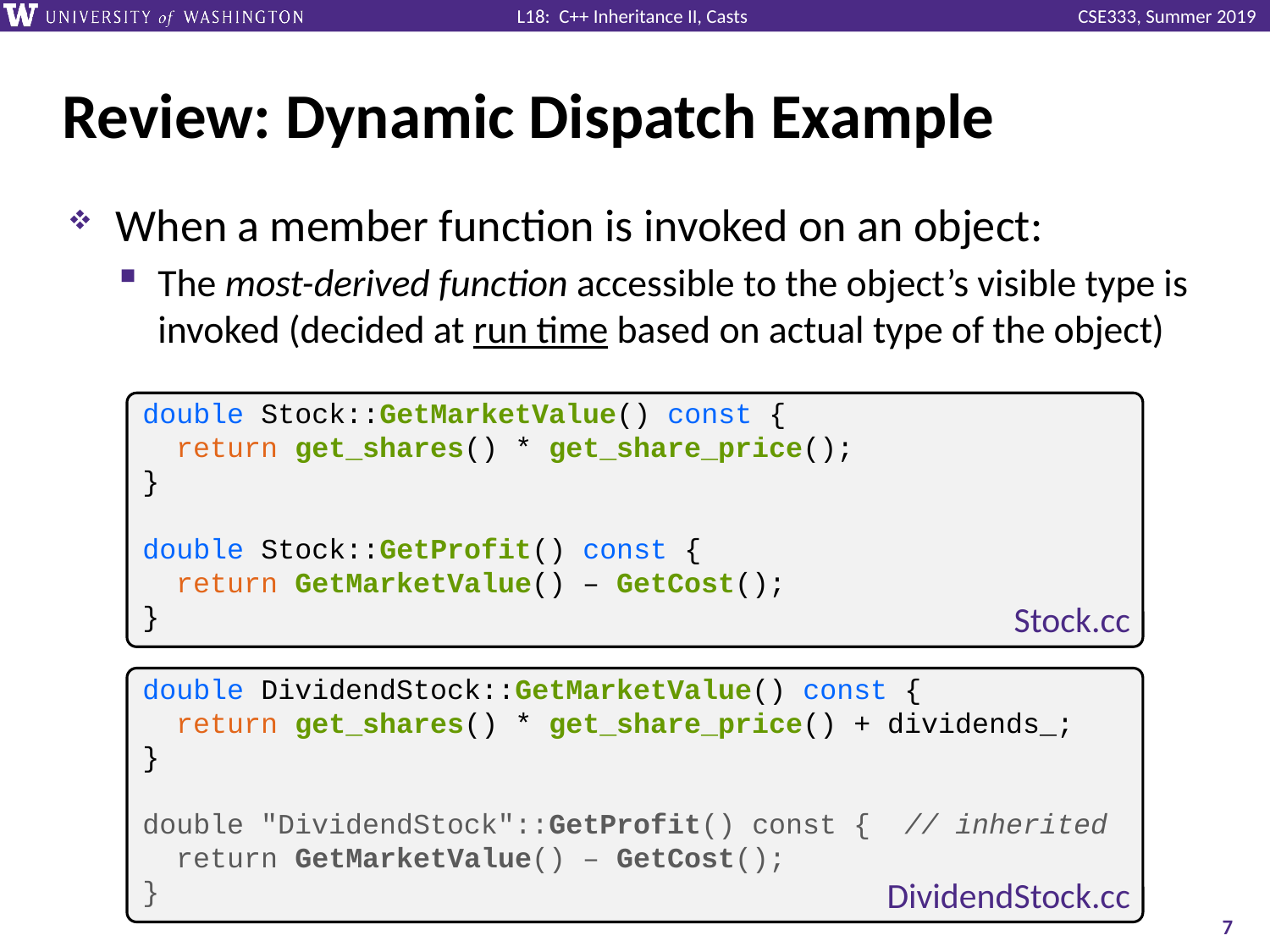

# Review: Dynamic Dispatch Example
When a member function is invoked on an object:
The most-derived function accessible to the object’s visible type is invoked (decided at run time based on actual type of the object)
double Stock::GetMarketValue() const {
  return get_shares() * get_share_price();
}

double Stock::GetProfit() const {
  return GetMarketValue() – GetCost();
}
Stock.cc
double DividendStock::GetMarketValue() const {
  return get_shares() * get_share_price() + dividends_;
}

double "DividendStock"::GetProfit() const {  // inherited
  return GetMarketValue() – GetCost();
}
DividendStock.cc
7